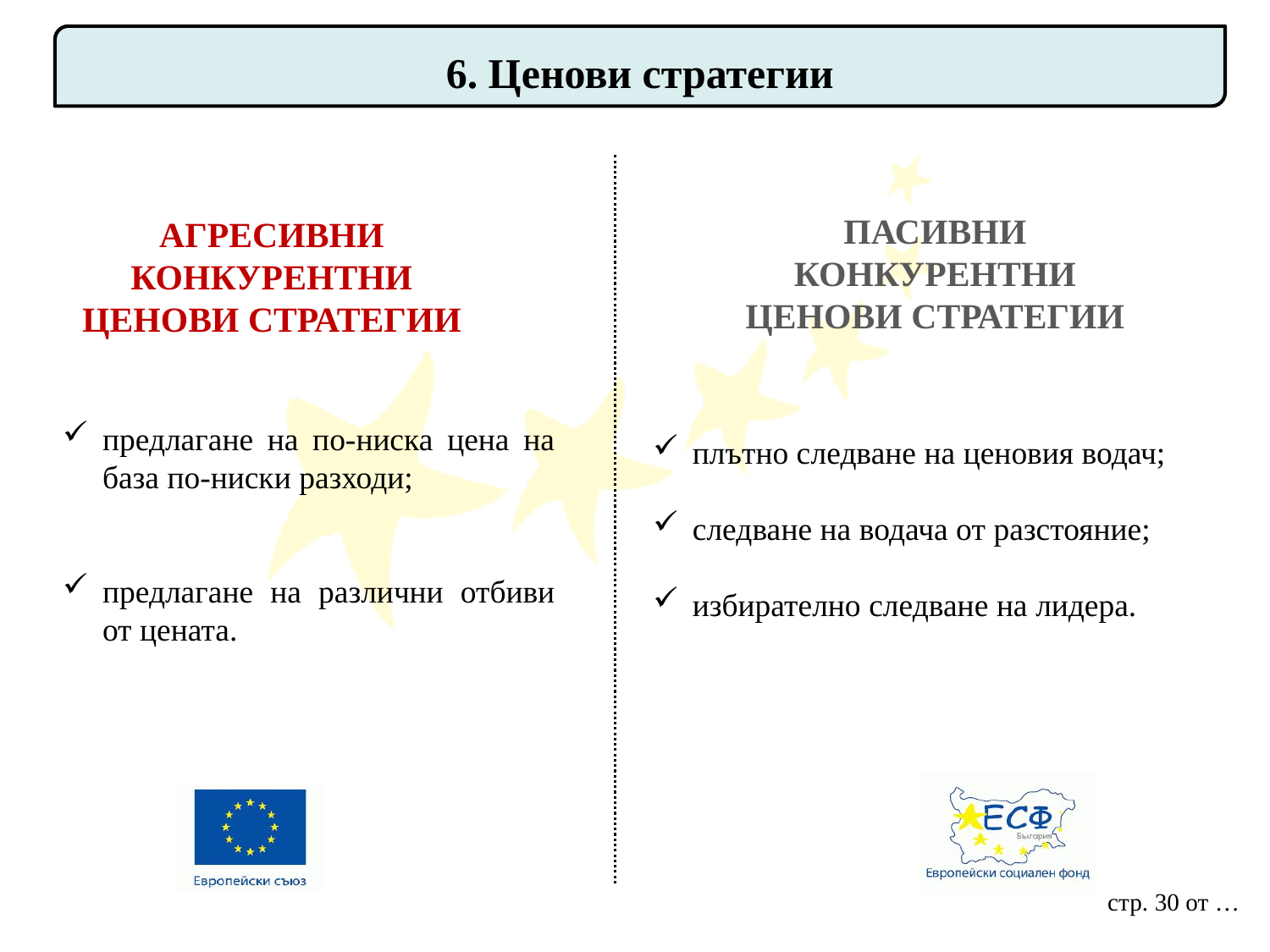

6. Ценови стратегии

ПАСИВНИ
КОНКУРЕНТНИ ЦЕНОВИ СТРАТЕГИИ
АГРЕСИВНИ КОНКУРЕНТНИ ЦЕНОВИ СТРАТЕГИИ
предлагане на по-ниска цена на база по-ниски разходи;

предлагане на различни отбиви от цената.
плътно следване на ценовия водач;

следване на водача от разстояние;

избирателно следване на лидера.